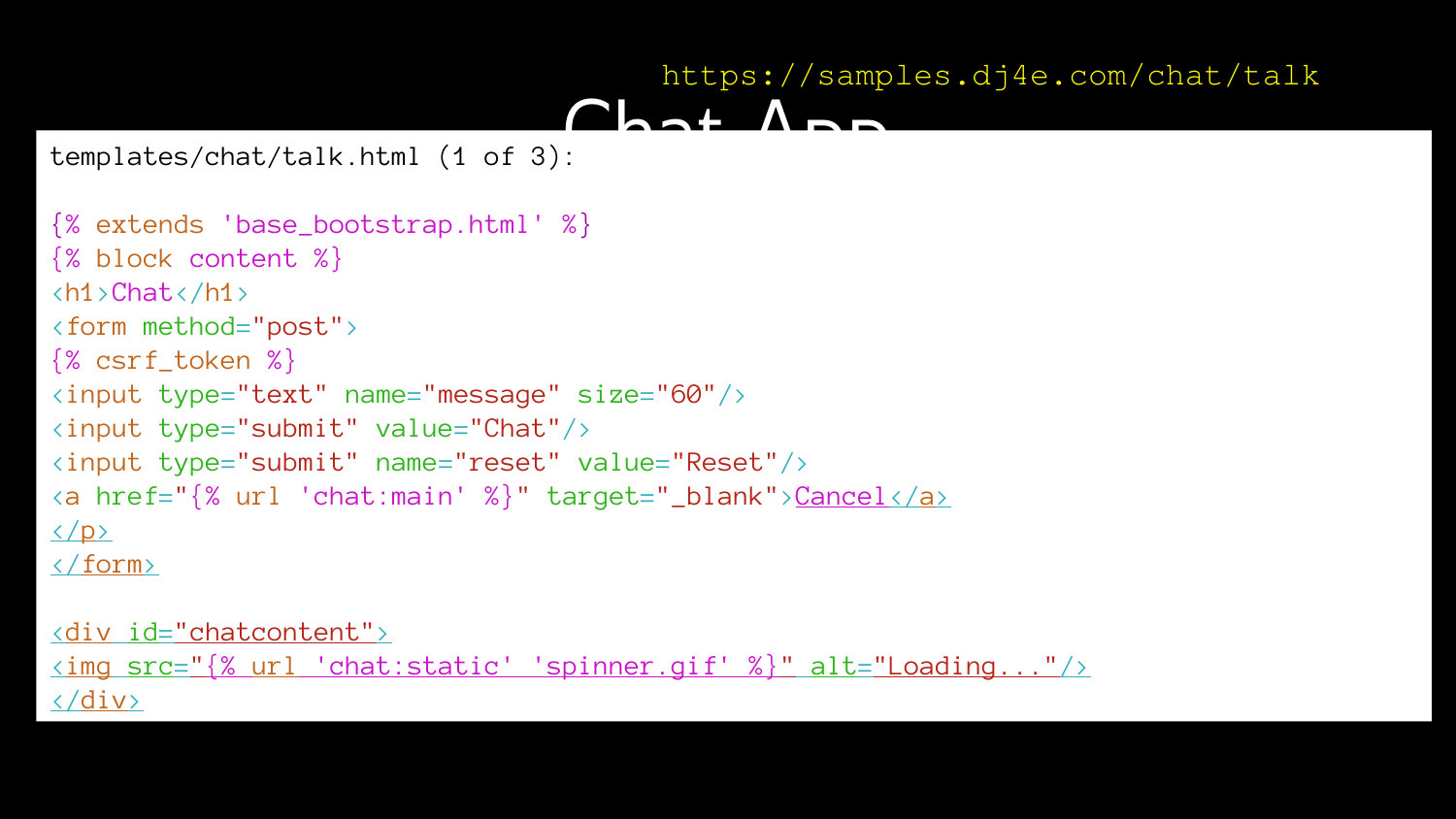

# Chat App
https://samples.dj4e.com/chat/talk
templates/chat/talk.html (1 of 3):

{% extends 'base_bootstrap.html' %}
{% block content %}
<h1>Chat</h1>
<form method="post">
{% csrf_token %}
<input type="text" name="message" size="60"/>
<input type="submit" value="Chat"/>
<input type="submit" name="reset" value="Reset"/>
<a href="{% url 'chat:main' %}" target="_blank">Cancel</a>
</p>
</form>

<div id="chatcontent">
<img src="{% url 'chat:static' 'spinner.gif' %}" alt="Loading..."/>
</div>